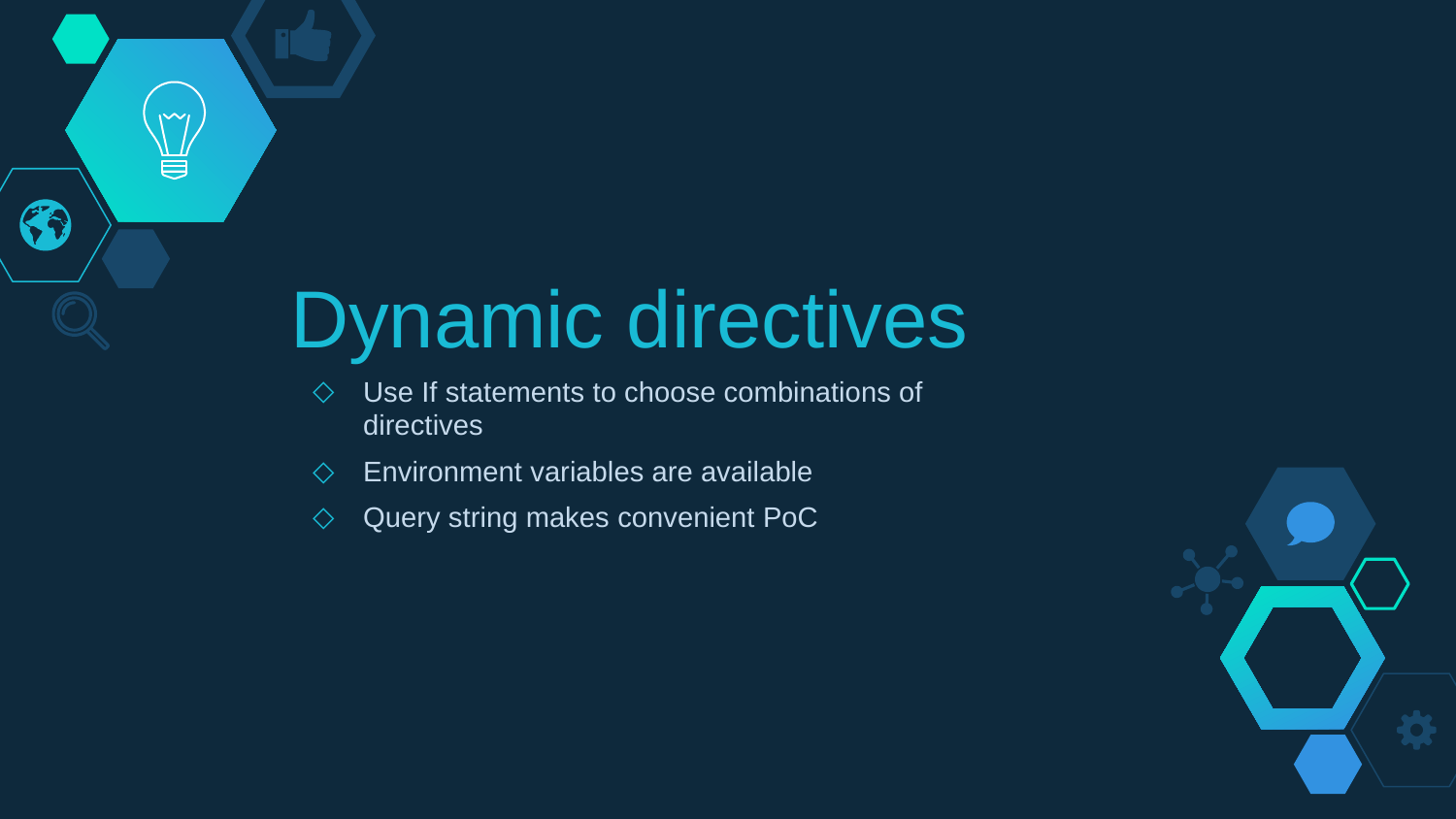

# Dynamic directives
Use If statements to choose combinations of directives
Environment variables are available
Query string makes convenient PoC